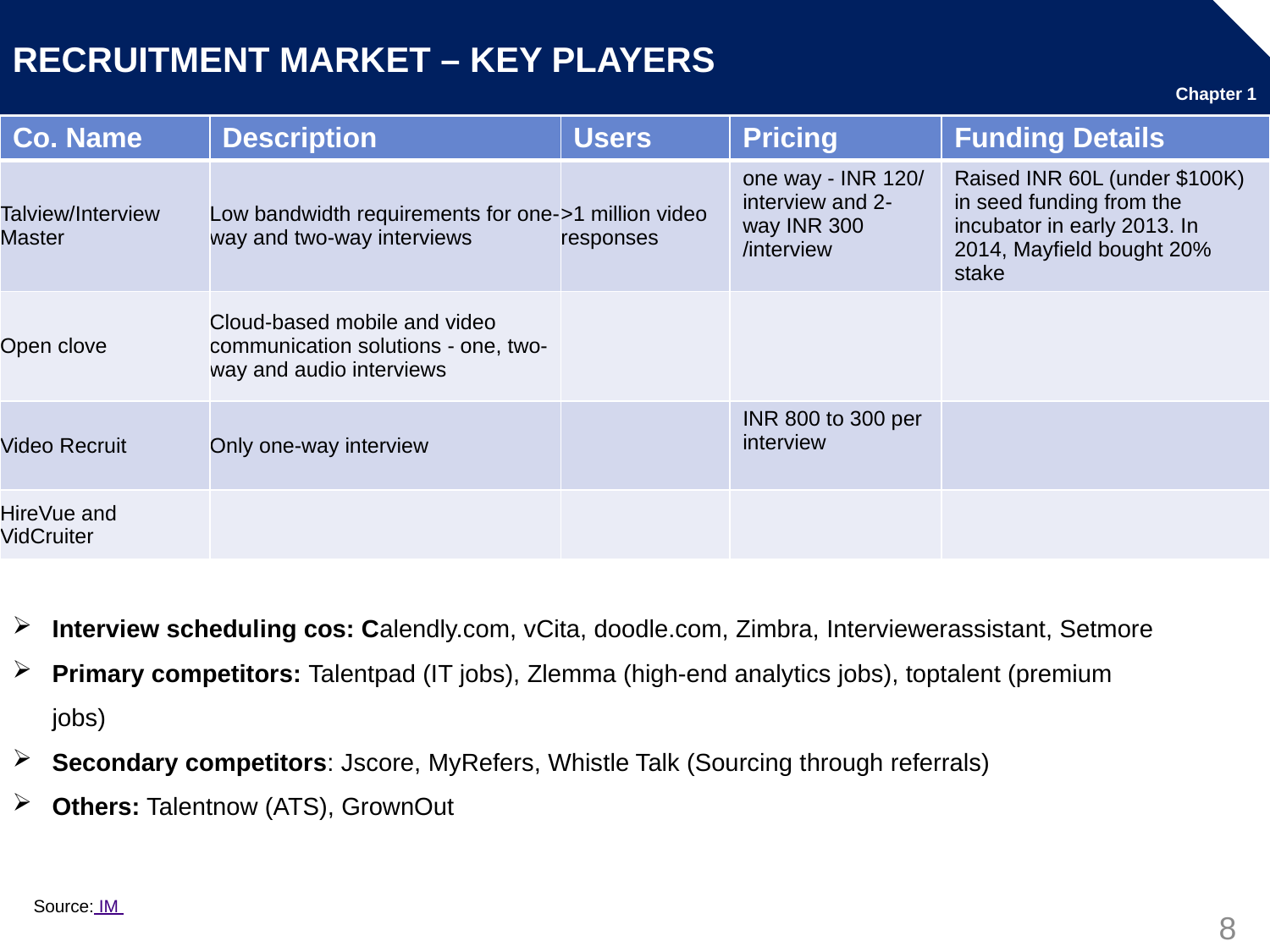

# RECRUITMENT MARKET – KEY PLAYERS
Chapter 1
| Co. Name | Description | Users | Pricing | Funding Details |
| --- | --- | --- | --- | --- |
| Talview/Interview Master | Low bandwidth requirements for one-way and two-way interviews | >1 million video responses | one way - INR 120/ interview and 2-way INR 300 /interview | Raised INR 60L (under $100K) in seed funding from the incubator in early 2013. In 2014, Mayfield bought 20% stake |
| Open clove | Cloud-based mobile and video communication solutions - one, two-way and audio interviews |  |  |  |
| Video Recruit | Only one-way interview |  | INR 800 to 300 per interview |  |
| HireVue and VidCruiter |  |  |  |  |
Interview scheduling cos: Calendly.com, vCita, doodle.com, Zimbra, Interviewerassistant, Setmore
Primary competitors: Talentpad (IT jobs), Zlemma (high-end analytics jobs), toptalent (premium jobs)
Secondary competitors: Jscore, MyRefers, Whistle Talk (Sourcing through referrals)
Others: Talentnow (ATS), GrownOut

Source: IM
8